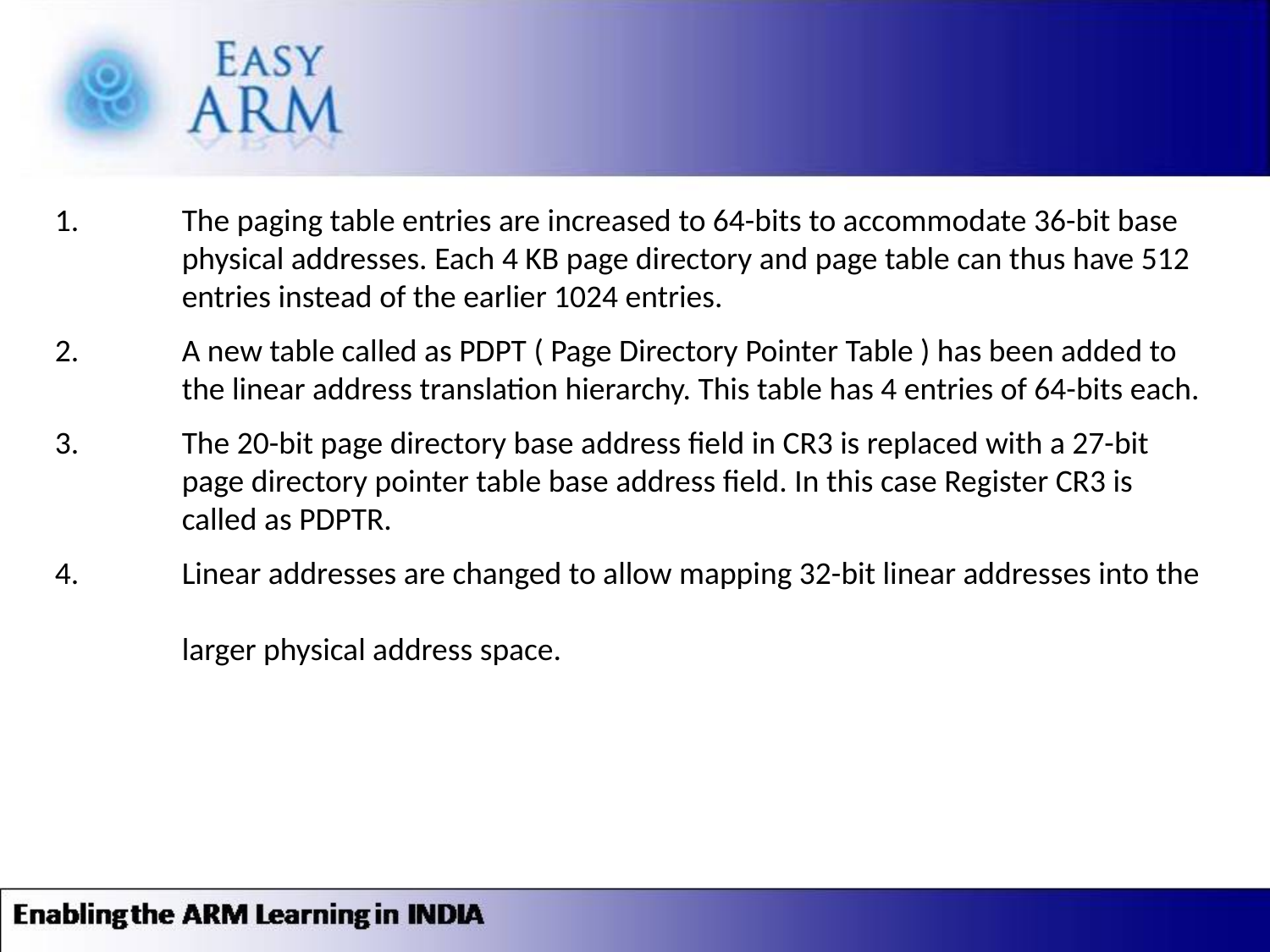

1.	The paging table entries are increased to 64-bits to accommodate 36-bit base
	physical addresses. Each 4 KB page directory and page table can thus have 512
	entries instead of the earlier 1024 entries.
2.	A new table called as PDPT ( Page Directory Pointer Table ) has been added to
	the linear address translation hierarchy. This table has 4 entries of 64-bits each.
3.	The 20-bit page directory base address field in CR3 is replaced with a 27-bit
	page directory pointer table base address field. In this case Register CR3 is
	called as PDPTR.
4.	Linear addresses are changed to allow mapping 32-bit linear addresses into the
	larger physical address space.